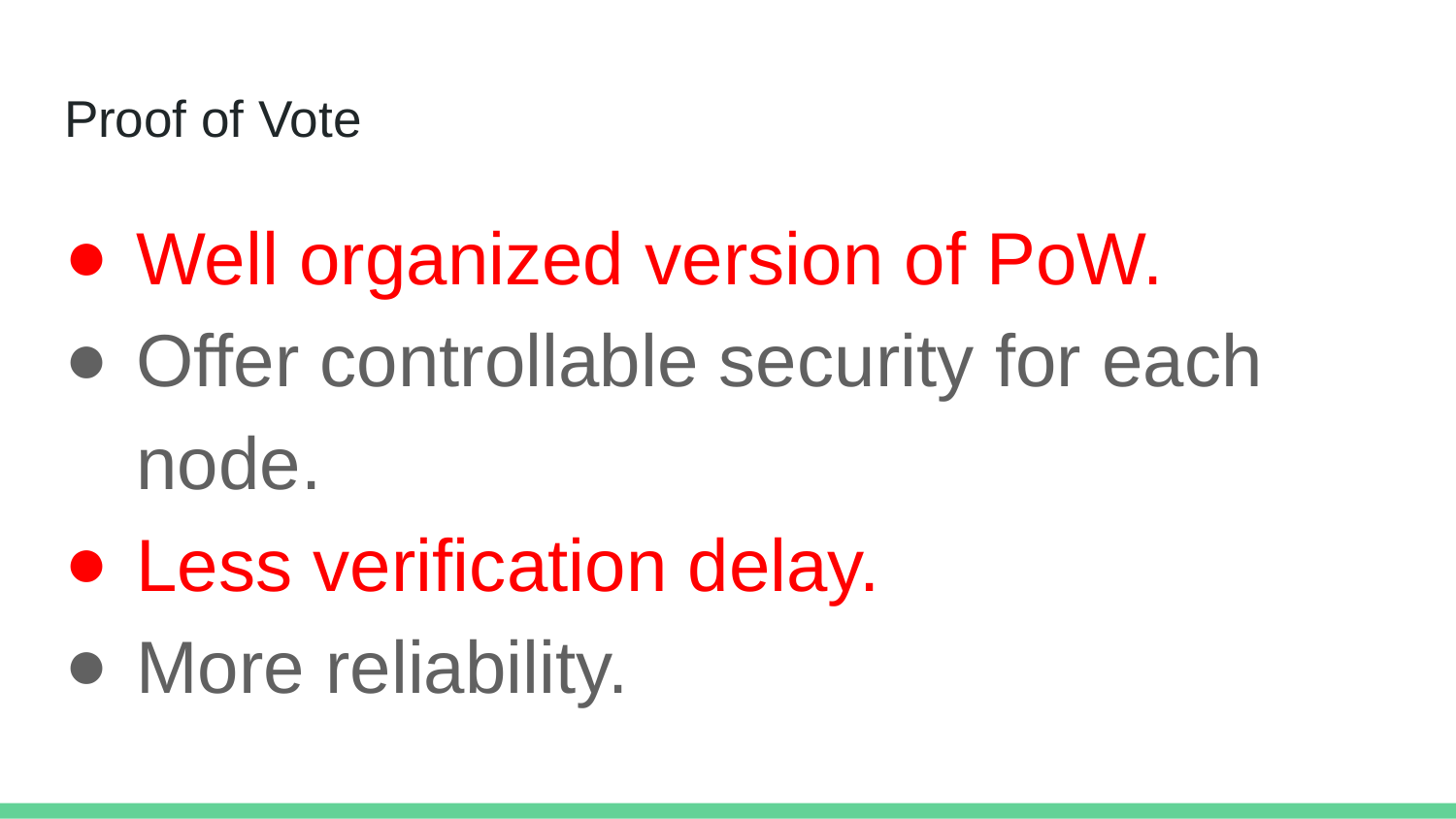

# Proof of Vote
Well organized version of PoW.
Offer controllable security for each node.
Less verification delay.
More reliability.